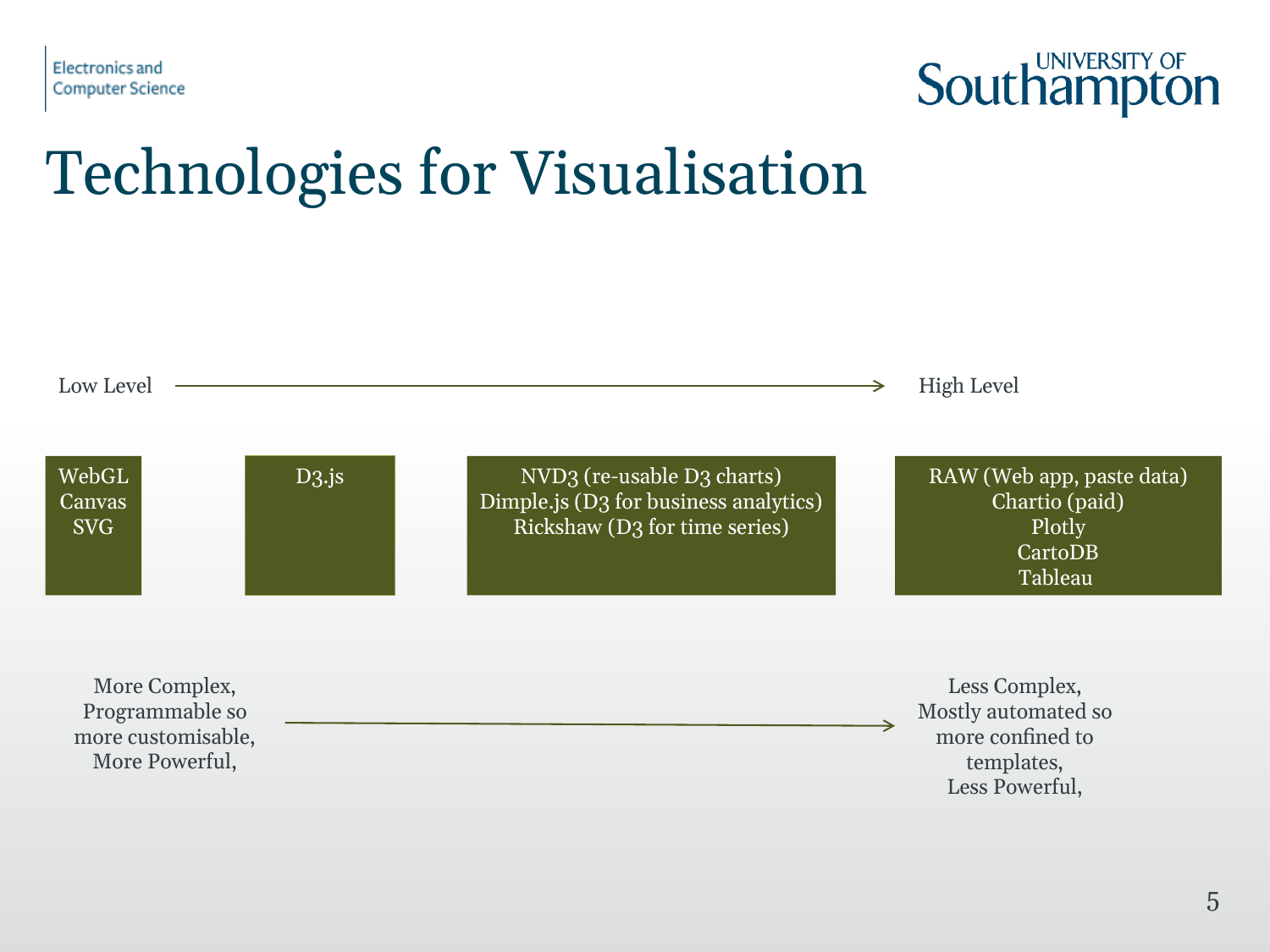

# Technologies for Visualisation
Low Level
High Level
WebGL
Canvas
SVG

D3.js

NVD3 (re-usable D3 charts)
Dimple.js (D3 for business analytics)
Rickshaw (D3 for time series)

RAW (Web app, paste data)
Chartio (paid)
Plotly
CartoDB
Tableau
More Complex,
Programmable so more customisable,
More Powerful,
Less Complex,
Mostly automated so more confined to templates,
Less Powerful,
5